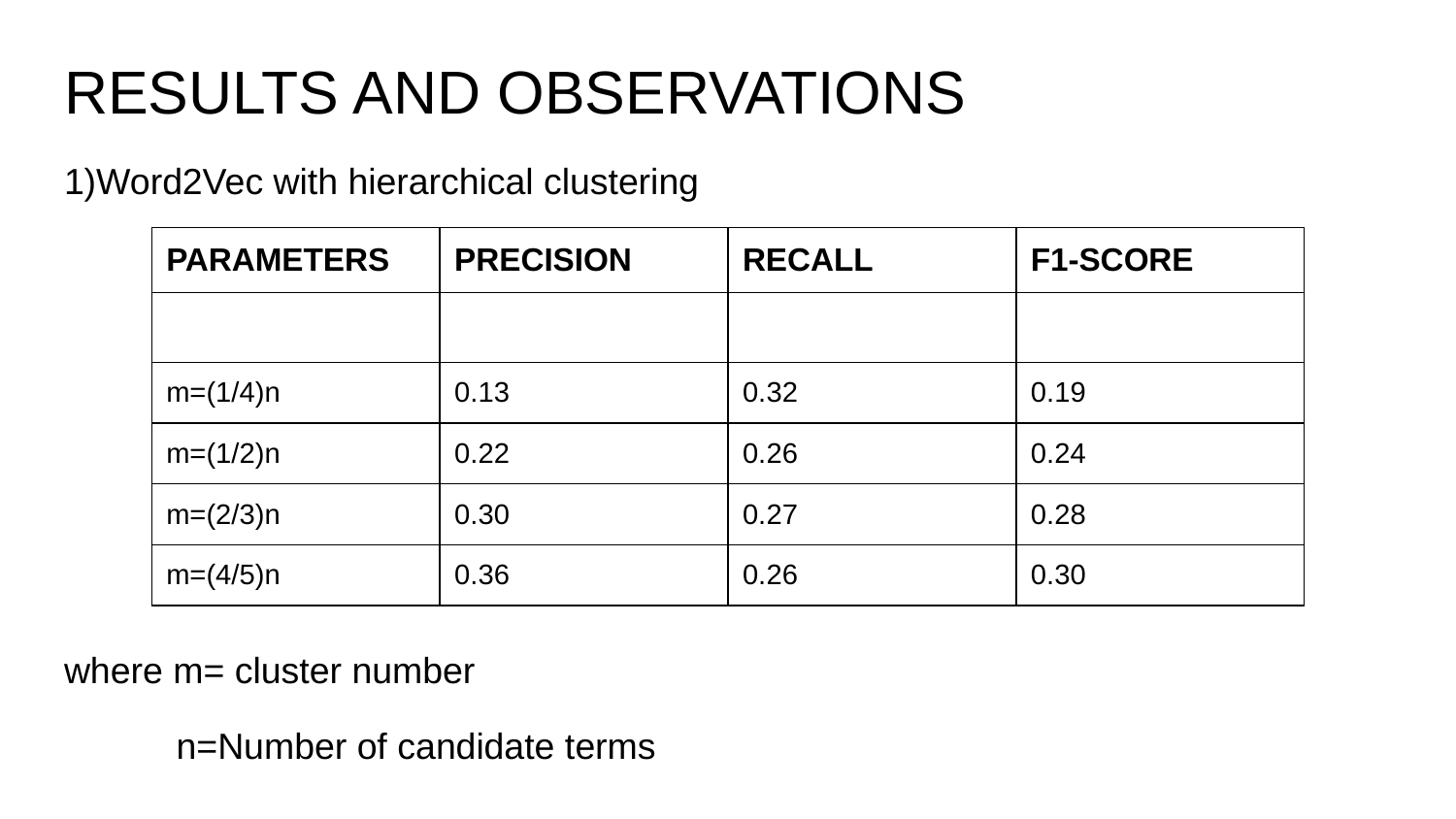

# RESULTS AND OBSERVATIONS
1)Word2Vec with hierarchical clustering

where m= cluster number
           n=Number of candidate terms
| PARAMETERS | PRECISION | RECALL | F1-SCORE |
| --- | --- | --- | --- |
|  |  |  |  |
| m=(1/4)n | 0.13 | 0.32 | 0.19 |
| m=(1/2)n | 0.22 | 0.26 | 0.24 |
| m=(2/3)n | 0.30 | 0.27 | 0.28 |
| m=(4/5)n | 0.36 | 0.26 | 0.30 |